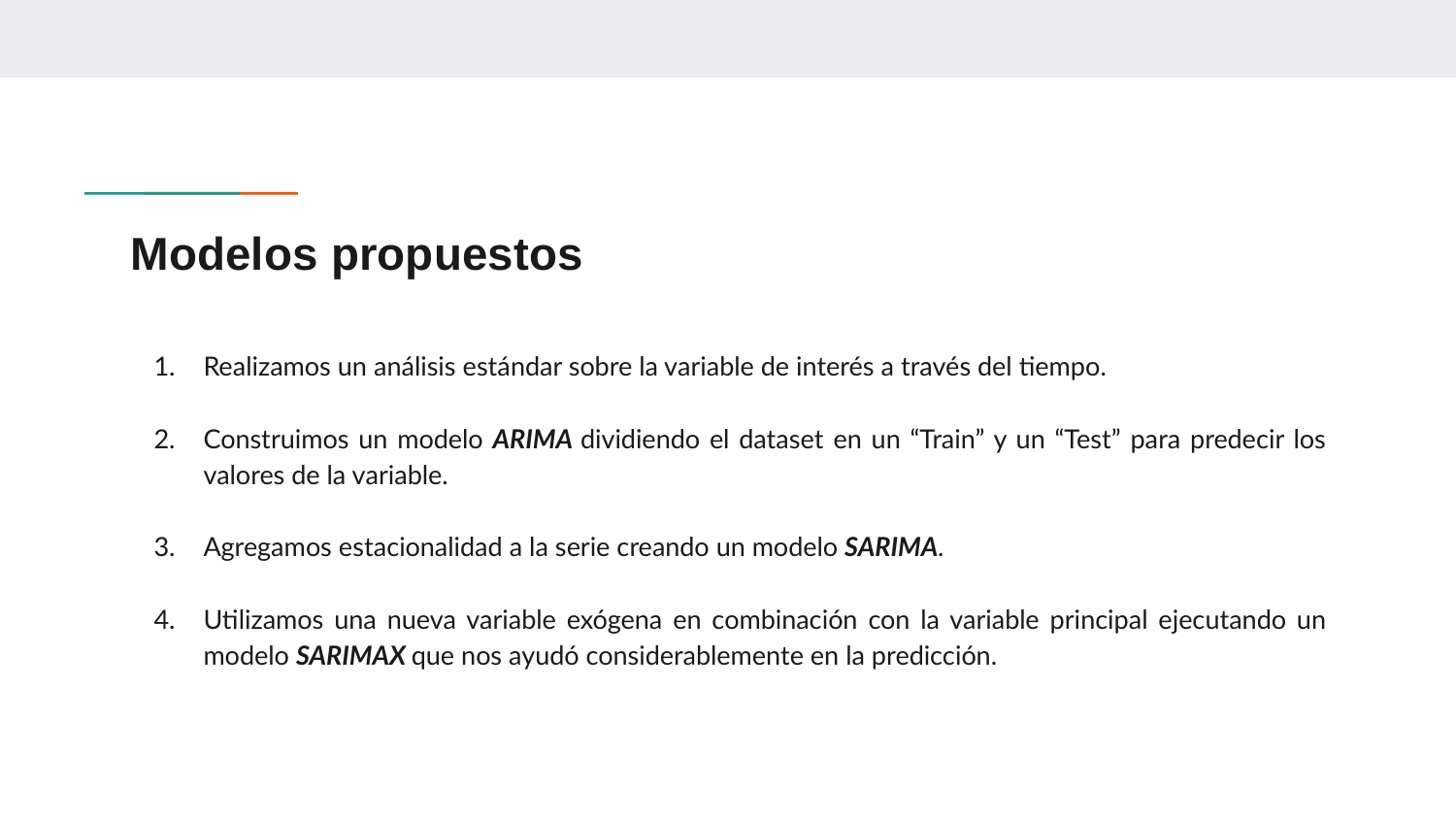

# Modelos propuestos
Realizamos un análisis estándar sobre la variable de interés a través del tiempo.

Construimos un modelo ARIMA dividiendo el dataset en un “Train” y un “Test” para predecir los valores de la variable.

Agregamos estacionalidad a la serie creando un modelo SARIMA.

Utilizamos una nueva variable exógena en combinación con la variable principal ejecutando un modelo SARIMAX que nos ayudó considerablemente en la predicción.